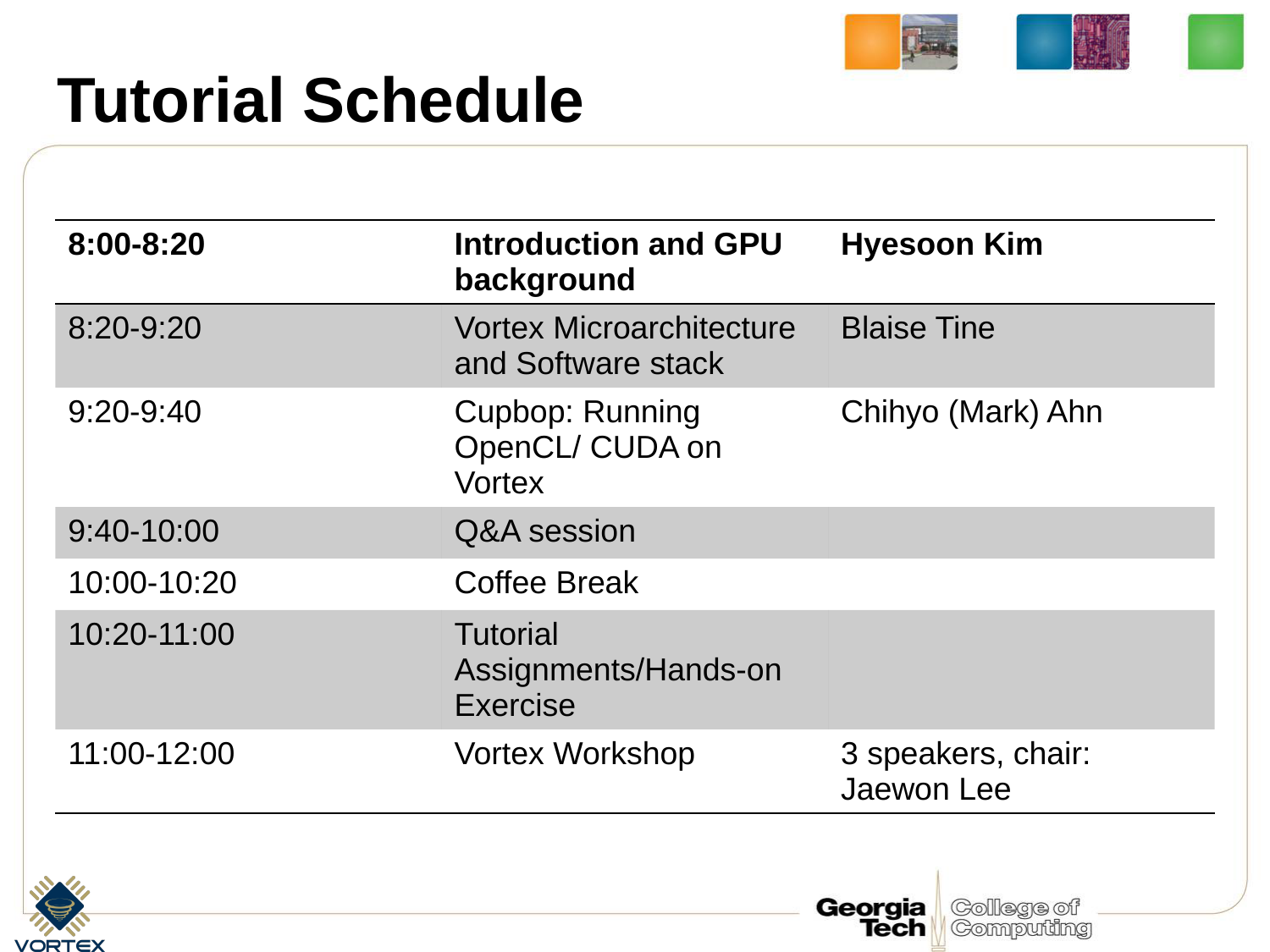

# Tutorial Schedule
| 8:00-8:20 | Introduction and GPU background | Hyesoon Kim |
| --- | --- | --- |
| 8:20-9:20 | Vortex Microarchitecture and Software stack | Blaise Tine |
| 9:20-9:40 | Cupbop: Running OpenCL/ CUDA on Vortex | Chihyo (Mark) Ahn |
| 9:40-10:00 | Q&A session |  |
| 10:00-10:20 | Coffee Break |  |
| 10:20-11:00 | Tutorial Assignments/Hands-on Exercise |  |
| 11:00-12:00 | Vortex Workshop | 3 speakers, chair: Jaewon Lee |